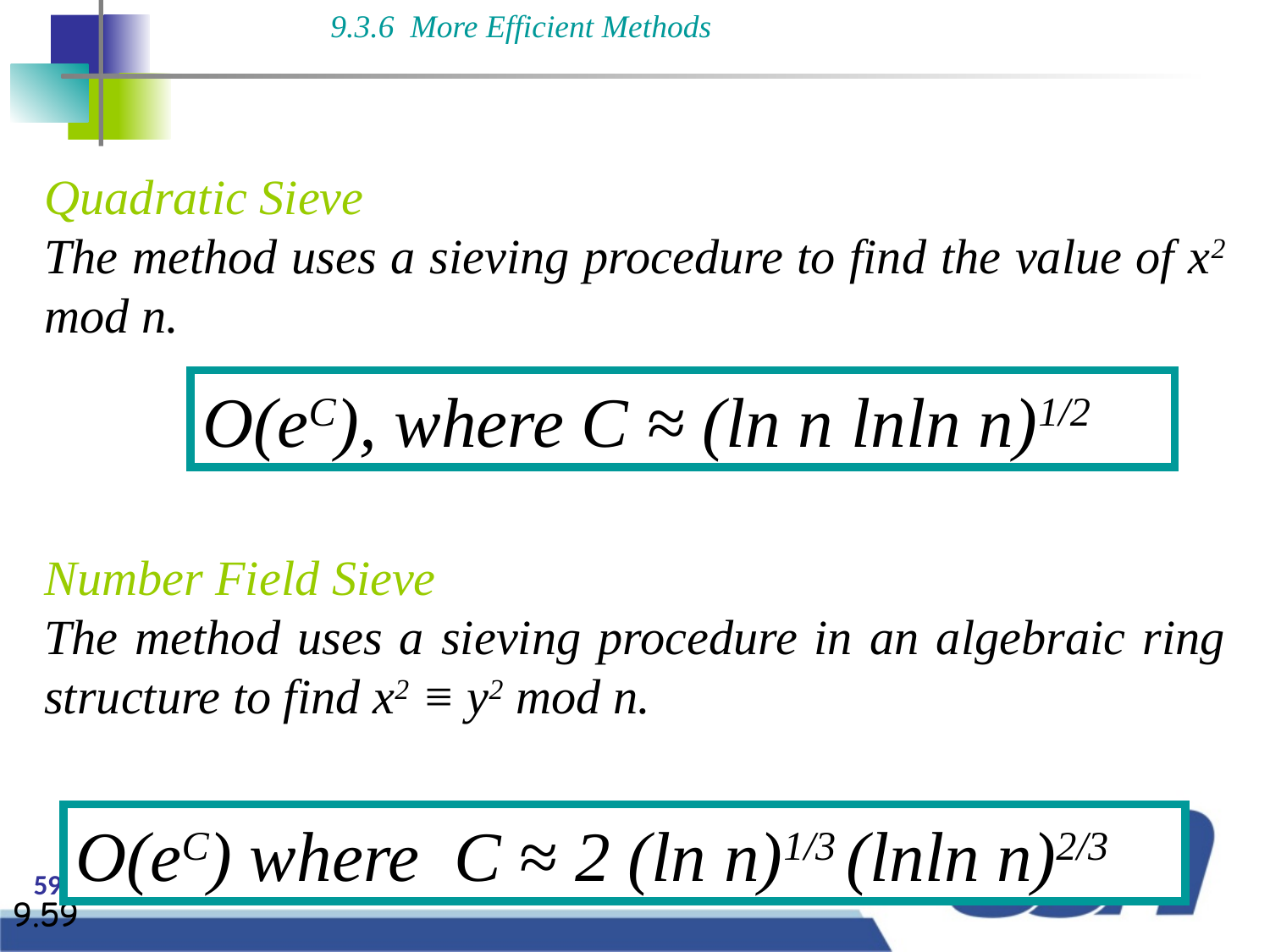

9.3.6  More Efficient Methods

Quadratic Sieve
The method uses a sieving procedure to find the value of x2 mod n.
O(eC), where C ≈ (ln n lnln n)1/2
Number Field Sieve
The method uses a sieving procedure in an algebraic ring structure to find x2 ≡ y2 mod n.
O(eC) where  C ≈ 2 (ln n)1/3 (lnln n)2/3
9.59